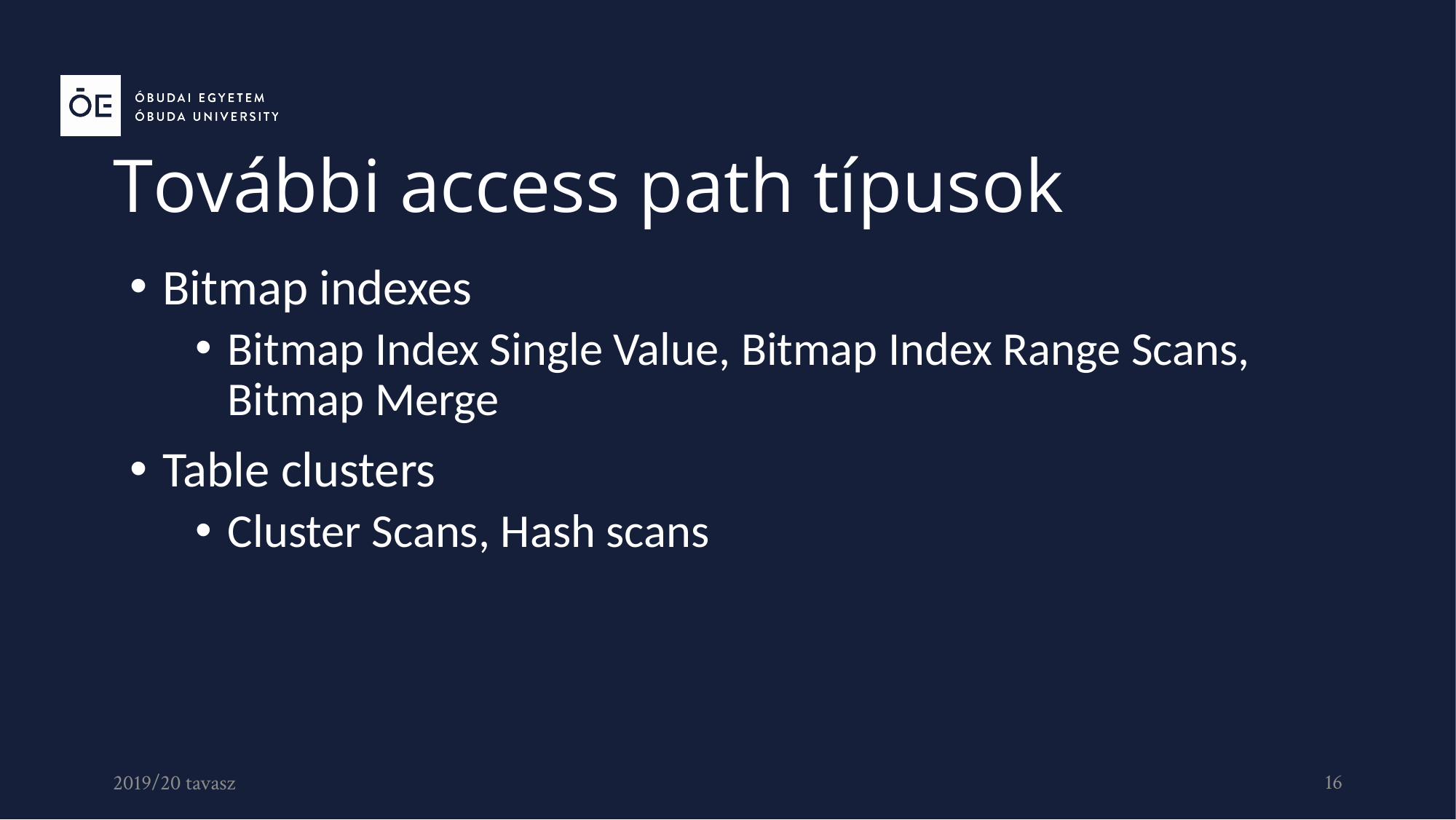

További access path típusok
Bitmap indexes
Bitmap Index Single Value, Bitmap Index Range Scans, Bitmap Merge
Table clusters
Cluster Scans, Hash scans
2019/20 tavasz
16